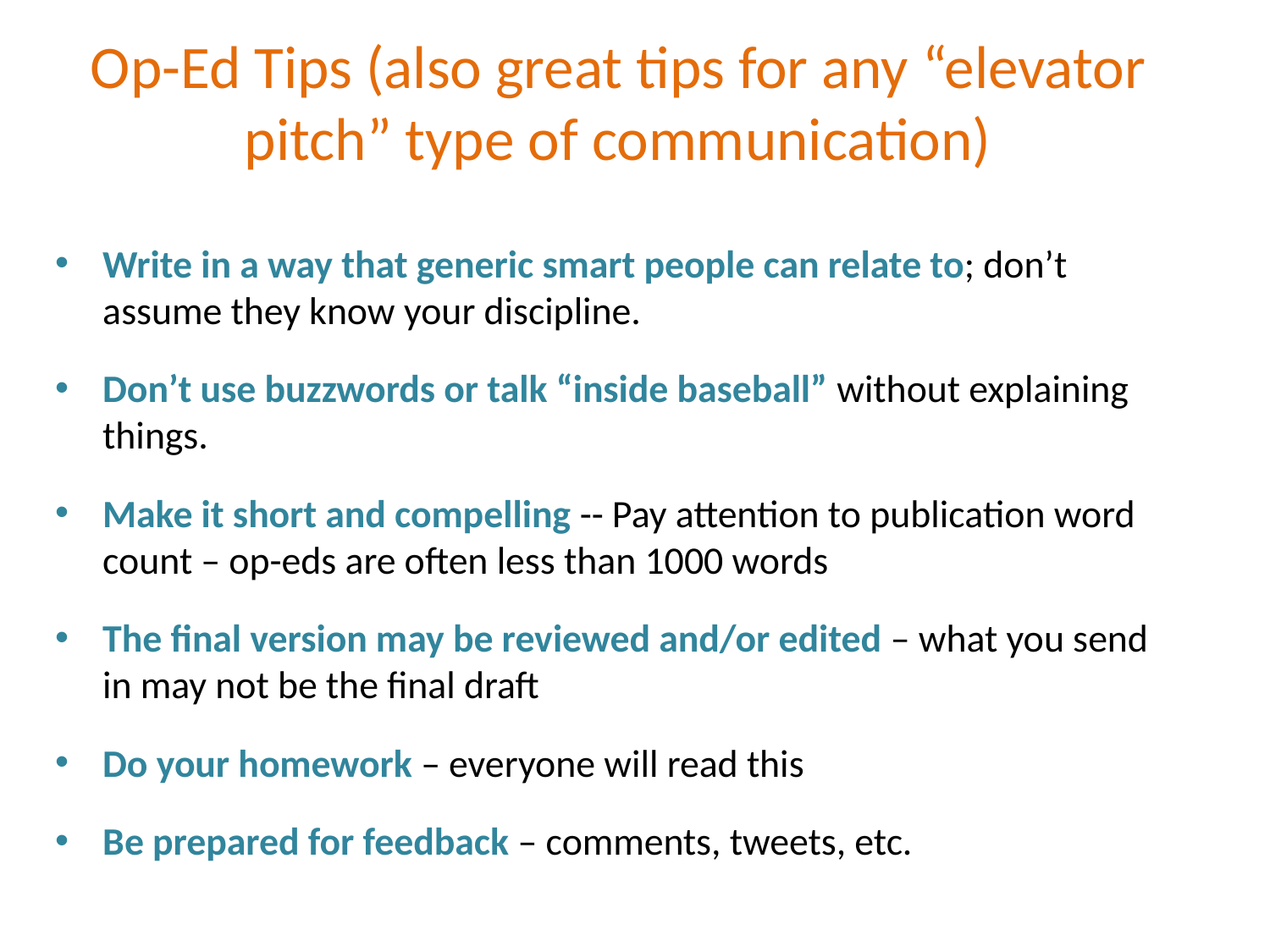

# Op-Ed Tips (also great tips for any “elevator pitch” type of communication)
Write in a way that generic smart people can relate to; don’t assume they know your discipline.
Don’t use buzzwords or talk “inside baseball” without explaining things.
Make it short and compelling -- Pay attention to publication word count – op-eds are often less than 1000 words
The final version may be reviewed and/or edited – what you send in may not be the final draft
Do your homework – everyone will read this
Be prepared for feedback – comments, tweets, etc.